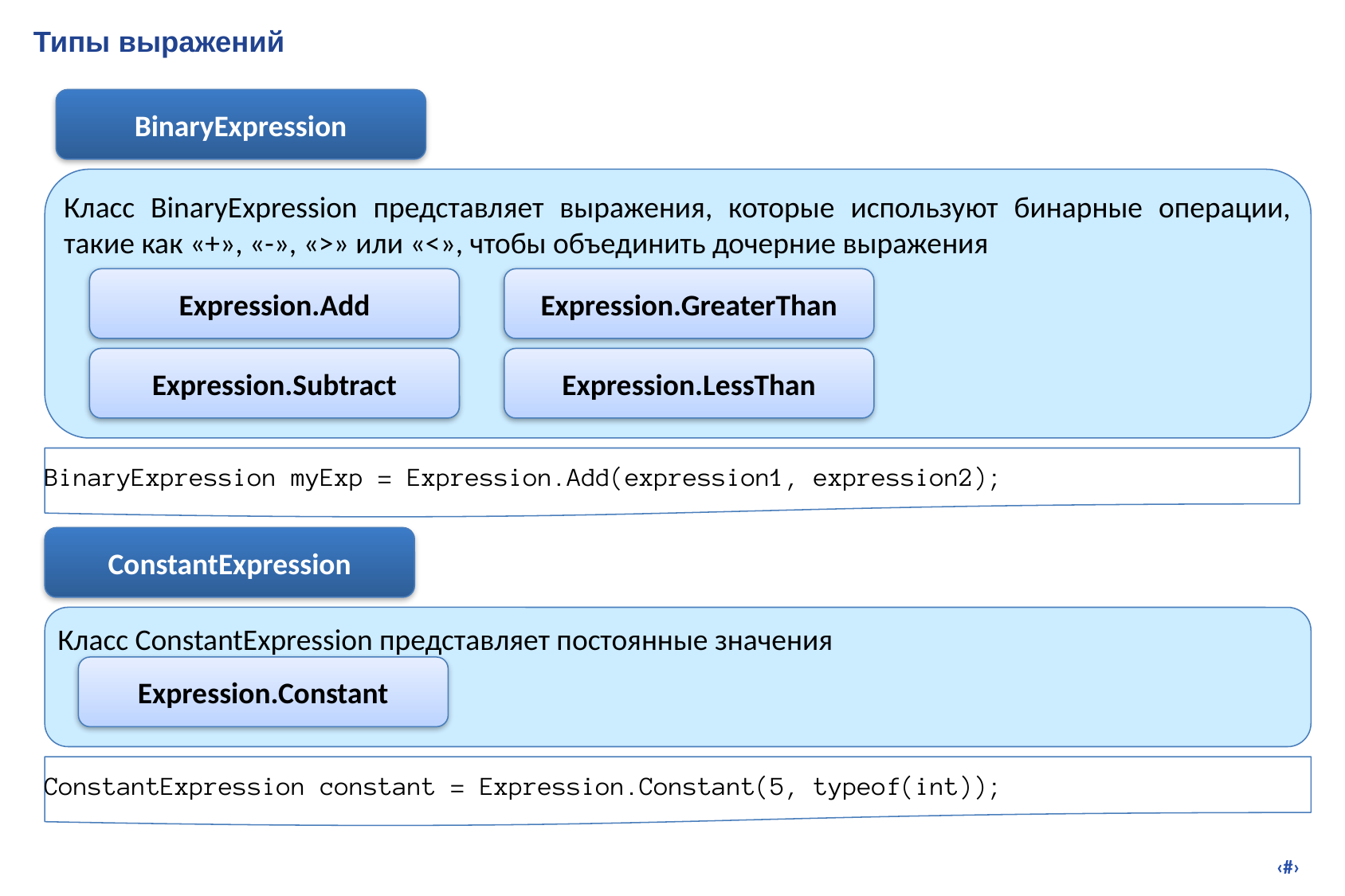

# Типы выражений

BinaryExpression

Класс BinaryExpression представляет выражения, которые используют бинарные операции, такие как «+», «-», «>» или «<», чтобы объединить дочерние выражения

Expression.Add

Expression.GreaterThan

Expression.Subtract

Expression.LessThan

BinaryExpression myExp = Expression.Add(expression1, expression2);

ConstantExpression

Класс ConstantExpression представляет постоянные значения

Expression.Constant

ConstantExpression constant = Expression.Constant(5, typeof(int));